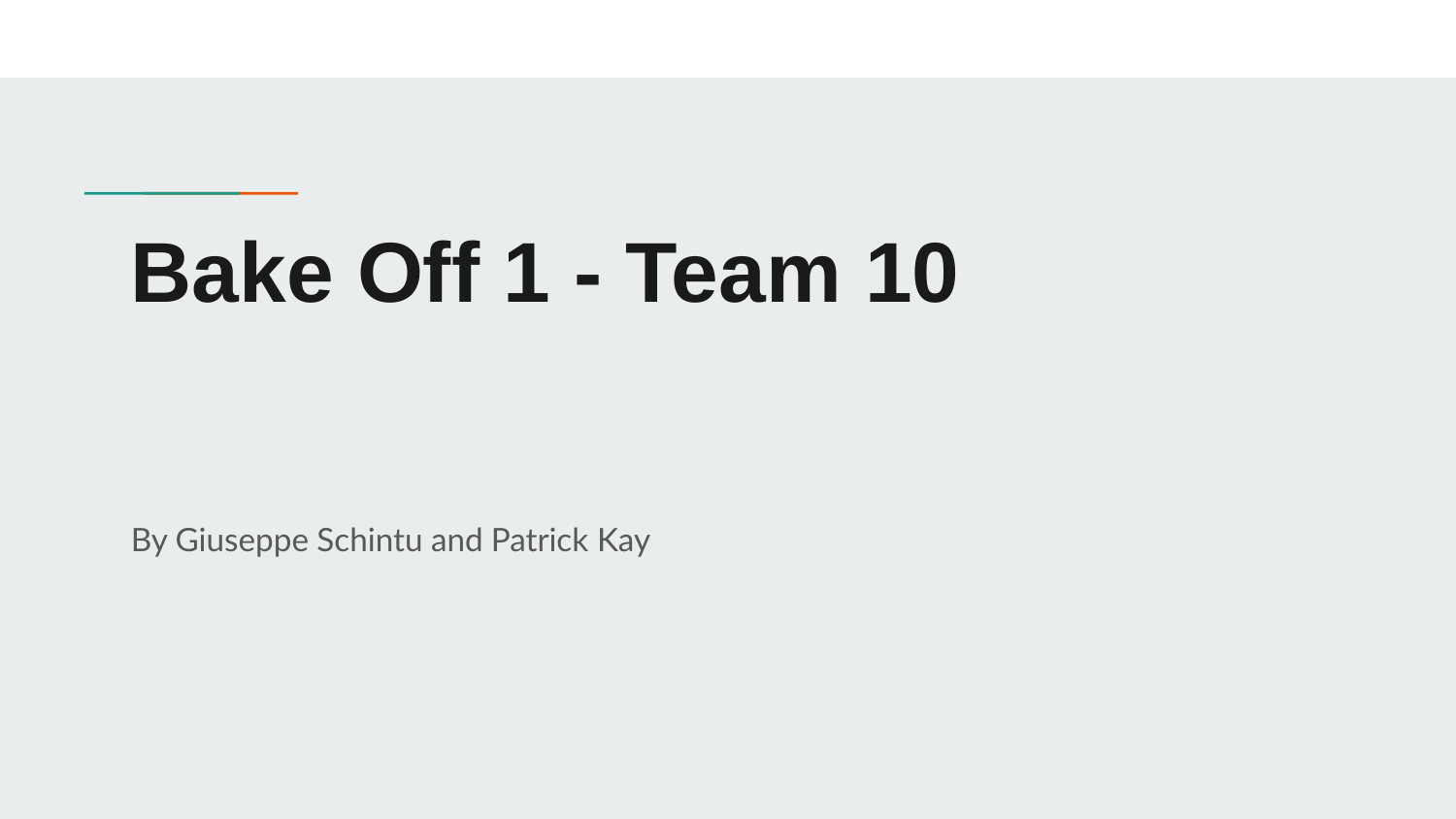

# Bake Off 1 - Team 10
By Giuseppe Schintu and Patrick Kay